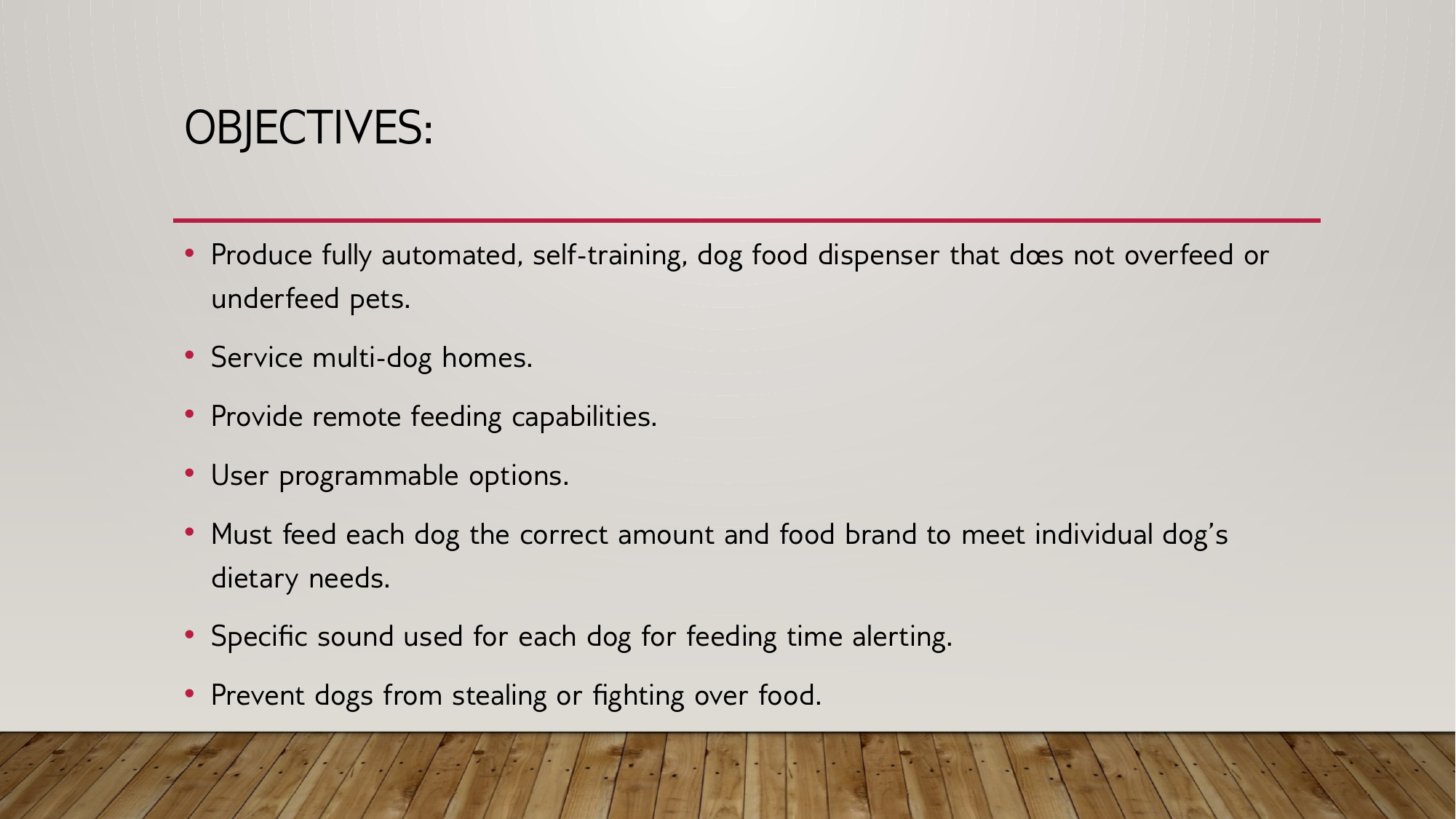

# Objectives:
Produce fully automated, self-training, dog food dispenser that does not overfeed or underfeed pets.
Service multi-dog homes.
Provide remote feeding capabilities.
User programmable options.
Must feed each dog the correct amount and food brand to meet individual dog’s dietary needs.
Specific sound used for each dog for feeding time alerting.
Prevent dogs from stealing or fighting over food.